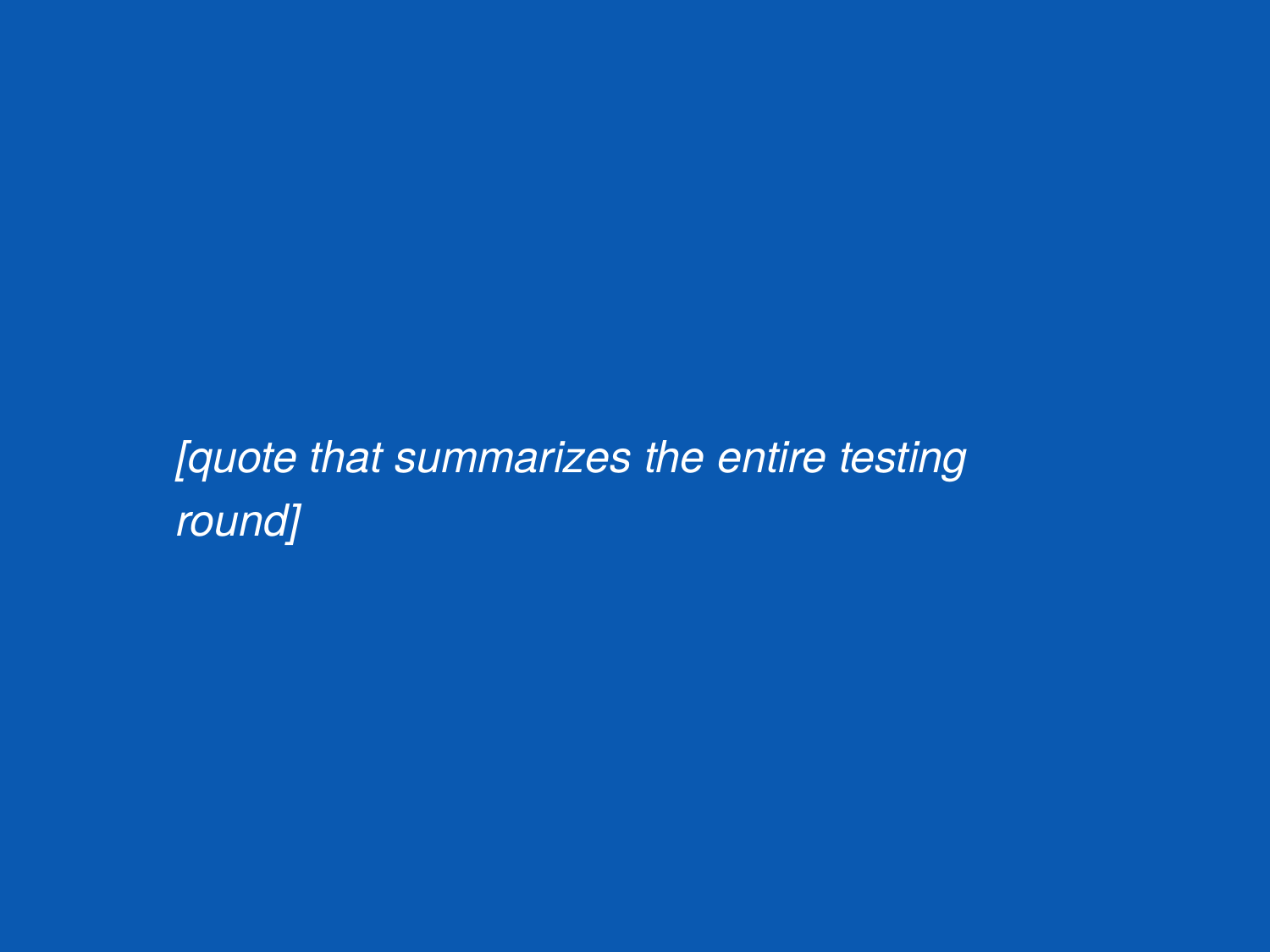

[quote that summarizes the entire testing round]